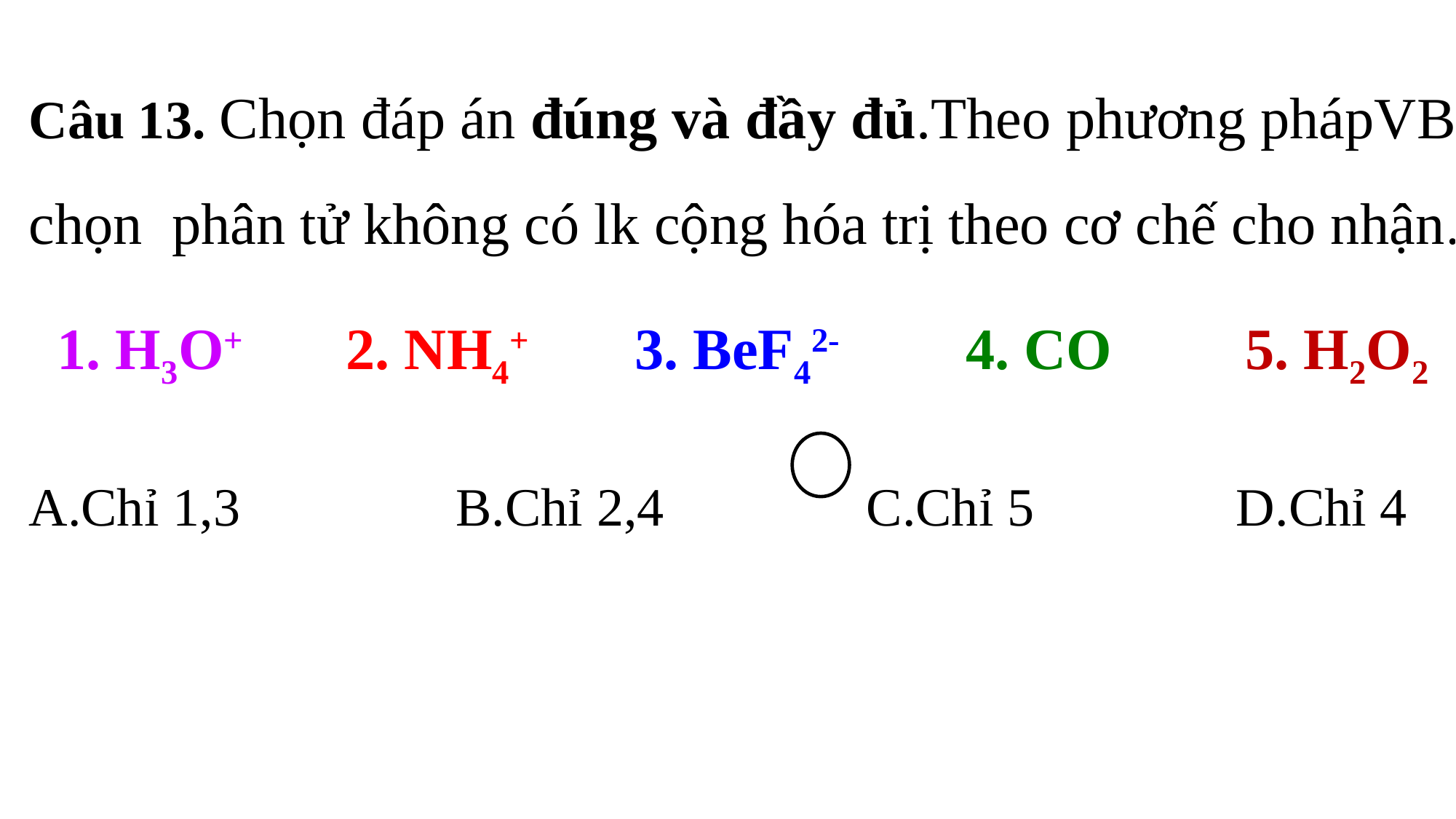

Câu 13. Chọn đáp án đúng và đầy đủ.Theo phương phápVB, chọn  phân tử không có lk cộng hóa trị theo cơ chế cho nhận.
  1. H3O+            2. NH4+        3. BeF42-              4. CO         5. H2O2

A.Chỉ 1,3                B.Chỉ 2,4               C.Chỉ 5               D.Chỉ 4